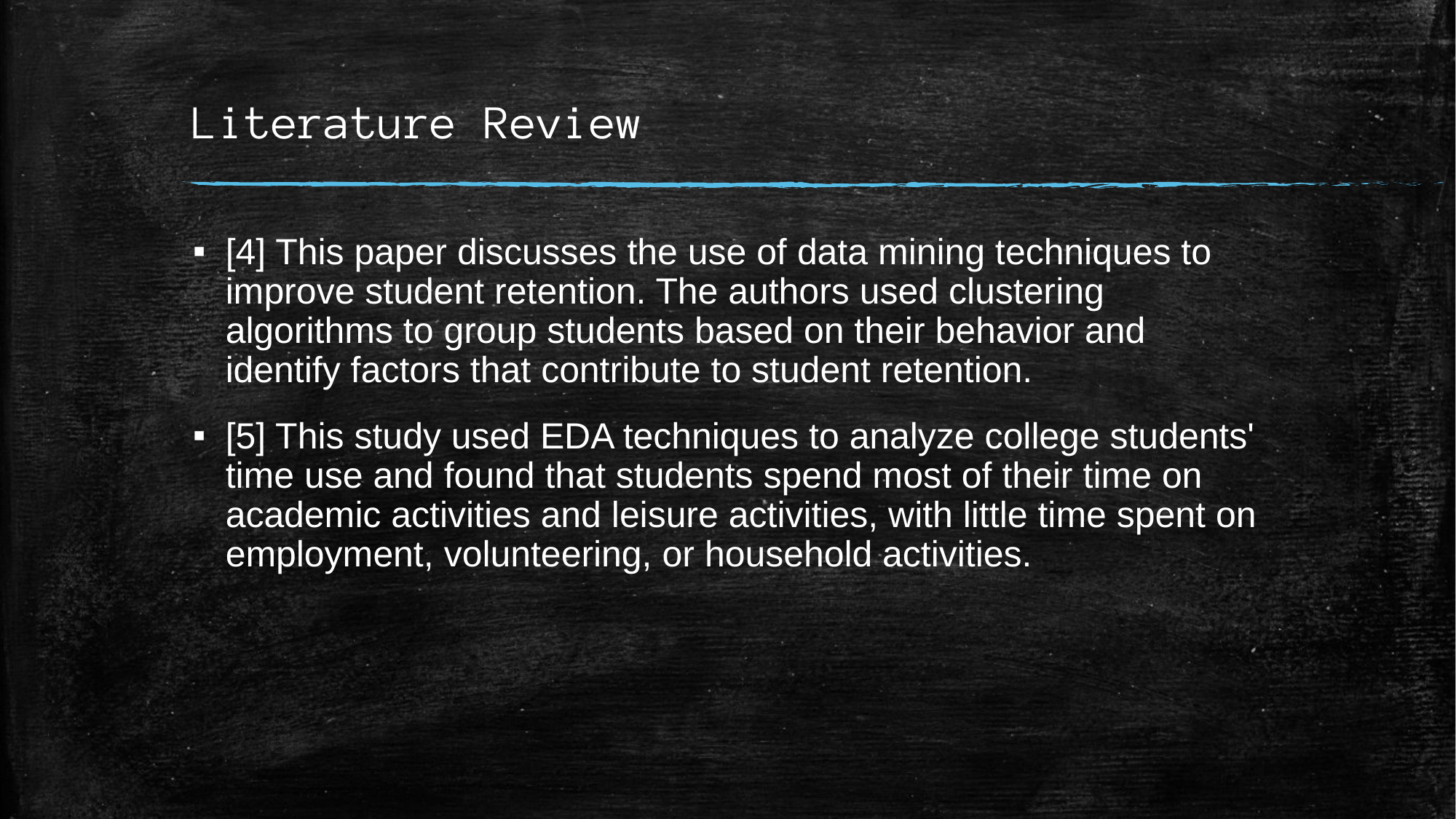

# Literature Review
[4] This paper discusses the use of data mining techniques to improve student retention. The authors used clustering algorithms to group students based on their behavior and identify factors that contribute to student retention.
[5] This study used EDA techniques to analyze college students' time use and found that students spend most of their time on academic activities and leisure activities, with little time spent on employment, volunteering, or household activities.